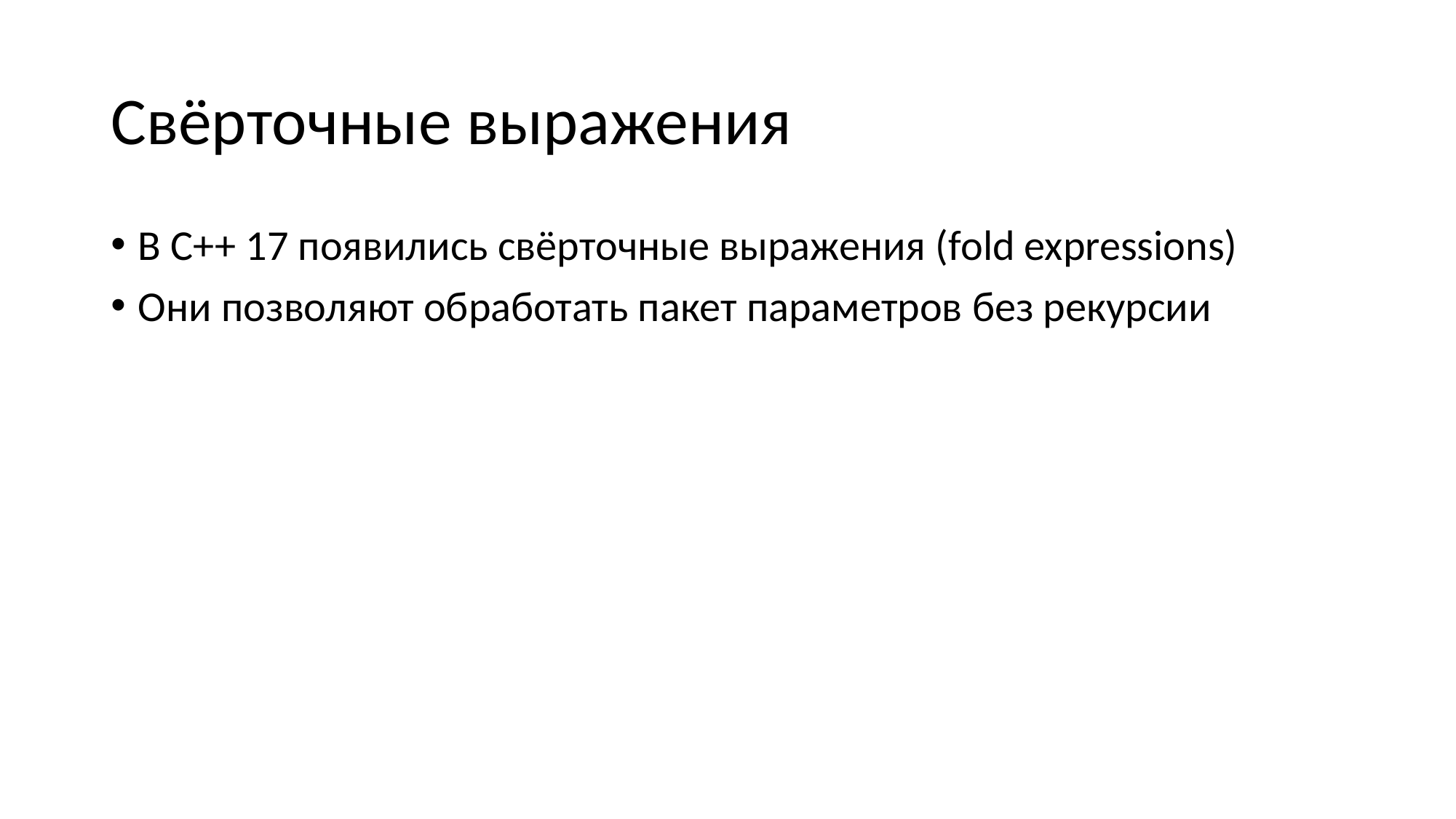

# Свёрточные выражения
В C++ 17 появились свёрточные выражения (fold expressions)
Они позволяют обработать пакет параметров без рекурсии